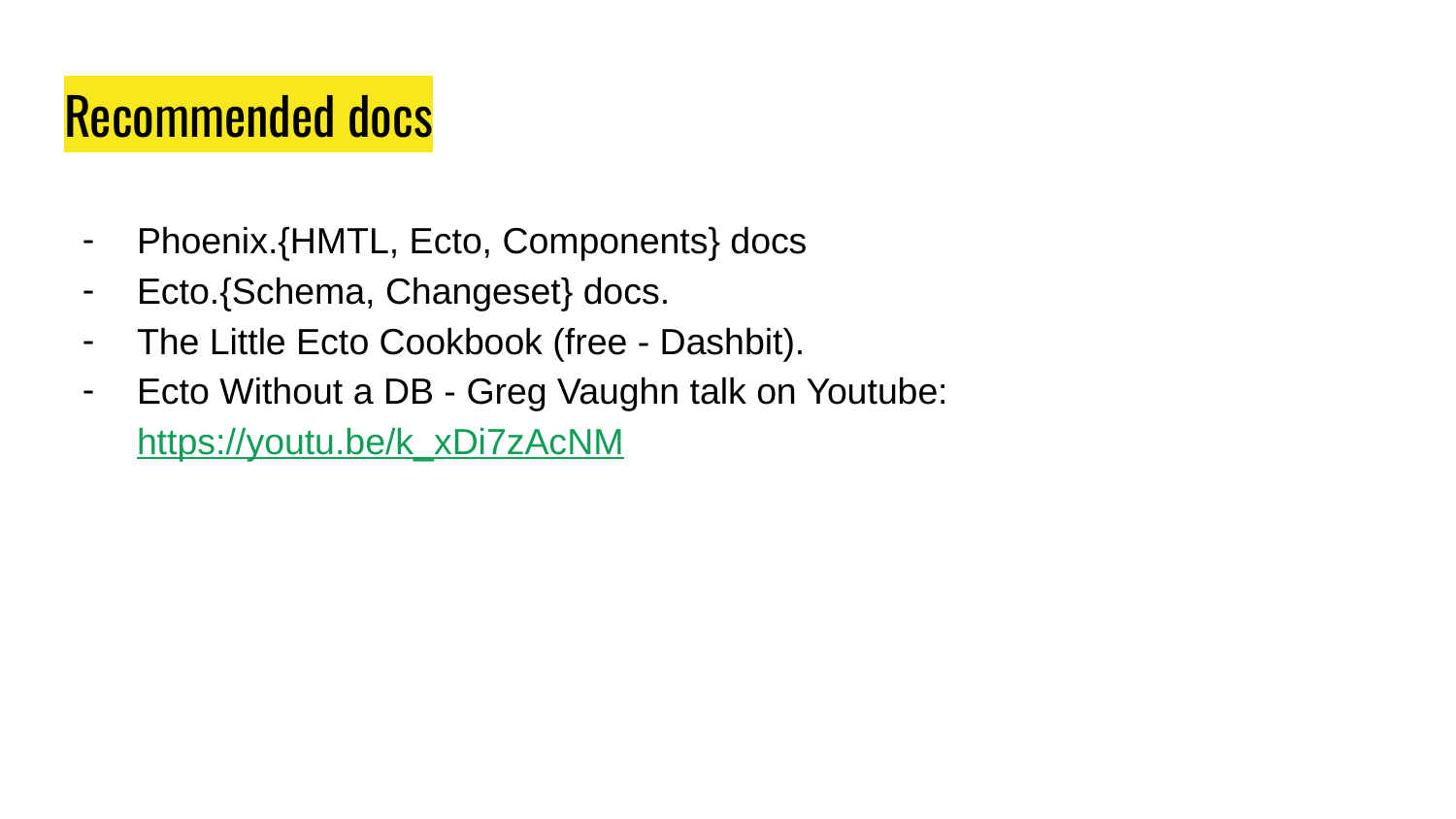

# Recommended docs
Phoenix.{HMTL, Ecto, Components} docs
Ecto.{Schema, Changeset} docs.
The Little Ecto Cookbook (free - Dashbit).
Ecto Without a DB - Greg Vaughn talk on Youtube: https://youtu.be/k_xDi7zAcNM